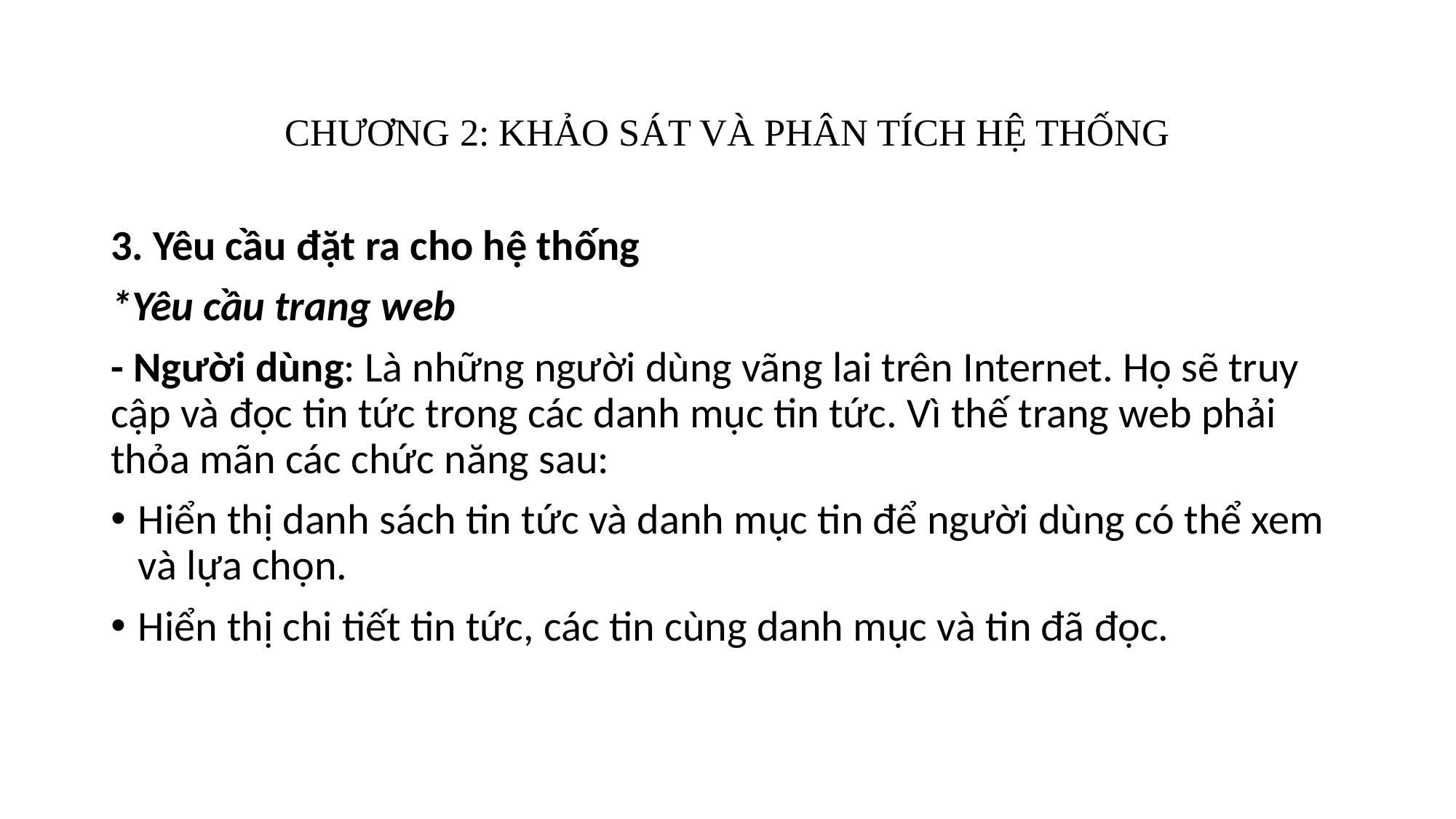

# CHƯƠNG 2: KHẢO SÁT VÀ PHÂN TÍCH HỆ THỐNG
3. Yêu cầu đặt ra cho hệ thống
*Yêu cầu trang web
- Người dùng: Là những người dùng vãng lai trên Internet. Họ sẽ truy cập và đọc tin tức trong các danh mục tin tức. Vì thế trang web phải thỏa mãn các chức năng sau:
Hiển thị danh sách tin tức và danh mục tin để người dùng có thể xem và lựa chọn.
Hiển thị chi tiết tin tức, các tin cùng danh mục và tin đã đọc.